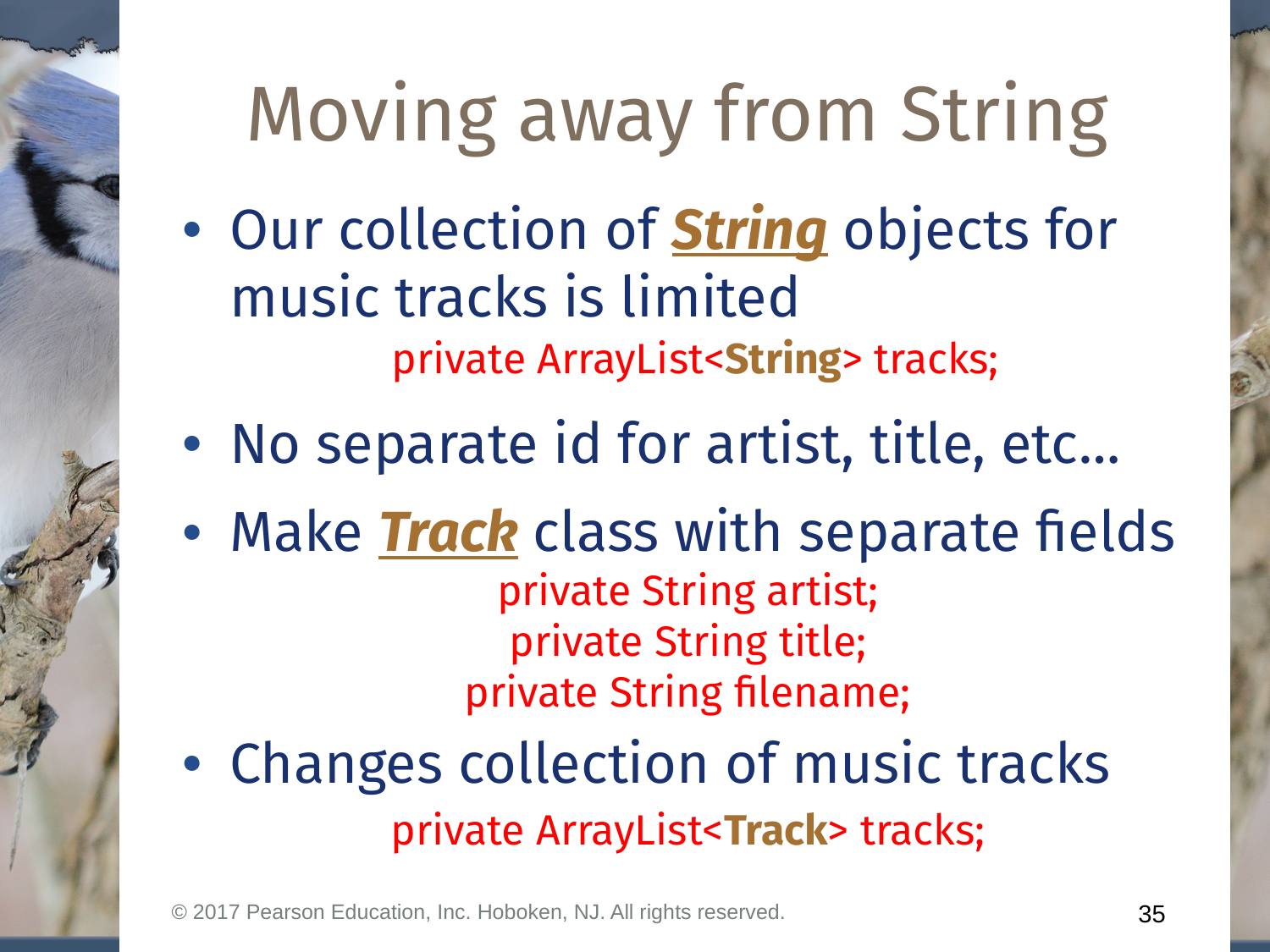

# Moving away from String
Our collection of String objects for music tracks is limited
 private ArrayList<String> tracks;

No separate id for artist, title, etc…

Make Track class with separate fields
private String artist;
private String title;
private String filename;
Changes collection of music tracks
private ArrayList<Track> tracks;
© 2017 Pearson Education, Inc. Hoboken, NJ. All rights reserved.